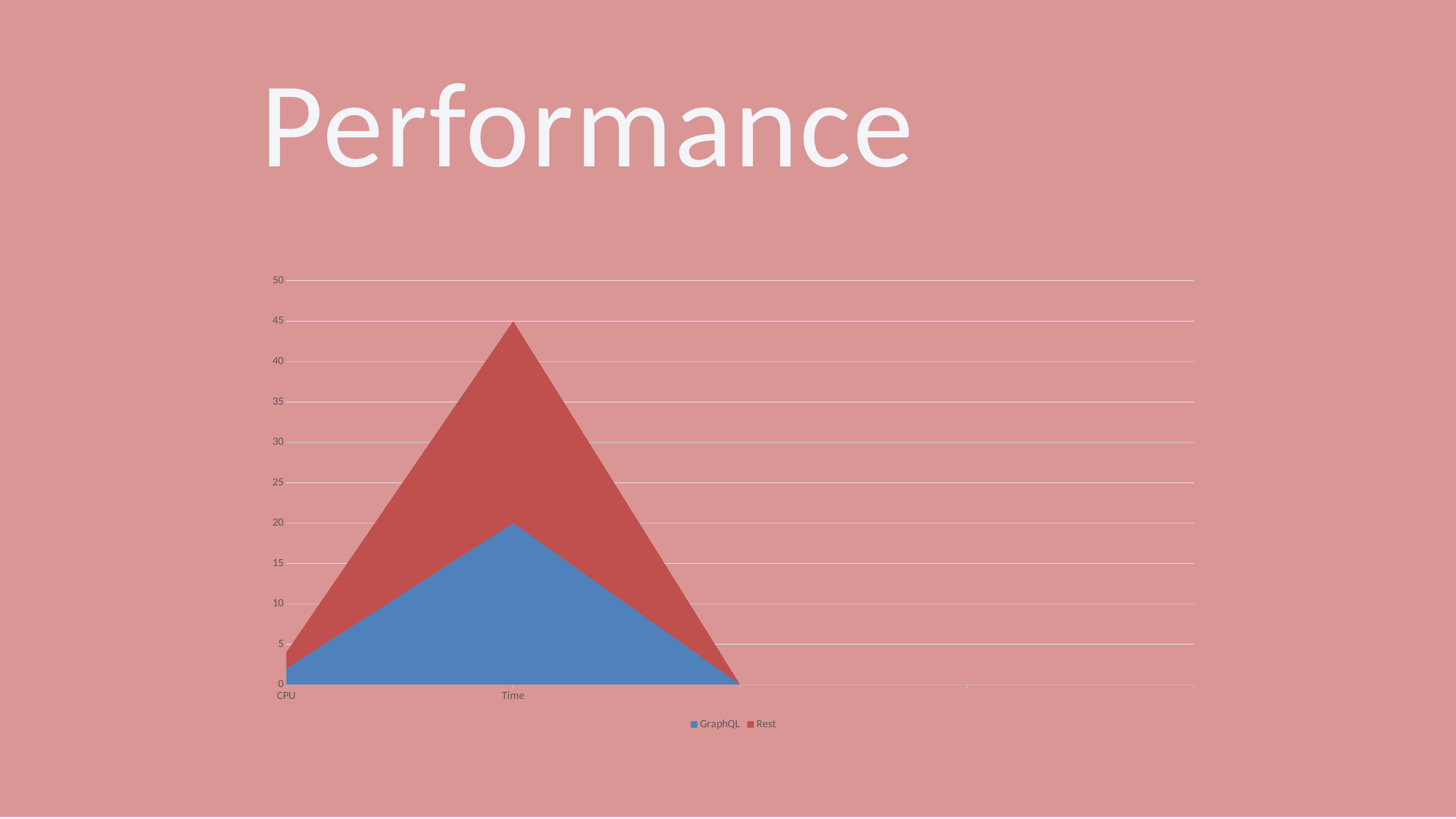

# Performance

### Chart

| Category | GraphQL | Rest |
|---|---|---|
| CPU | 2.0 | 2.0 |
| Time | 20.0 | 25.0 |